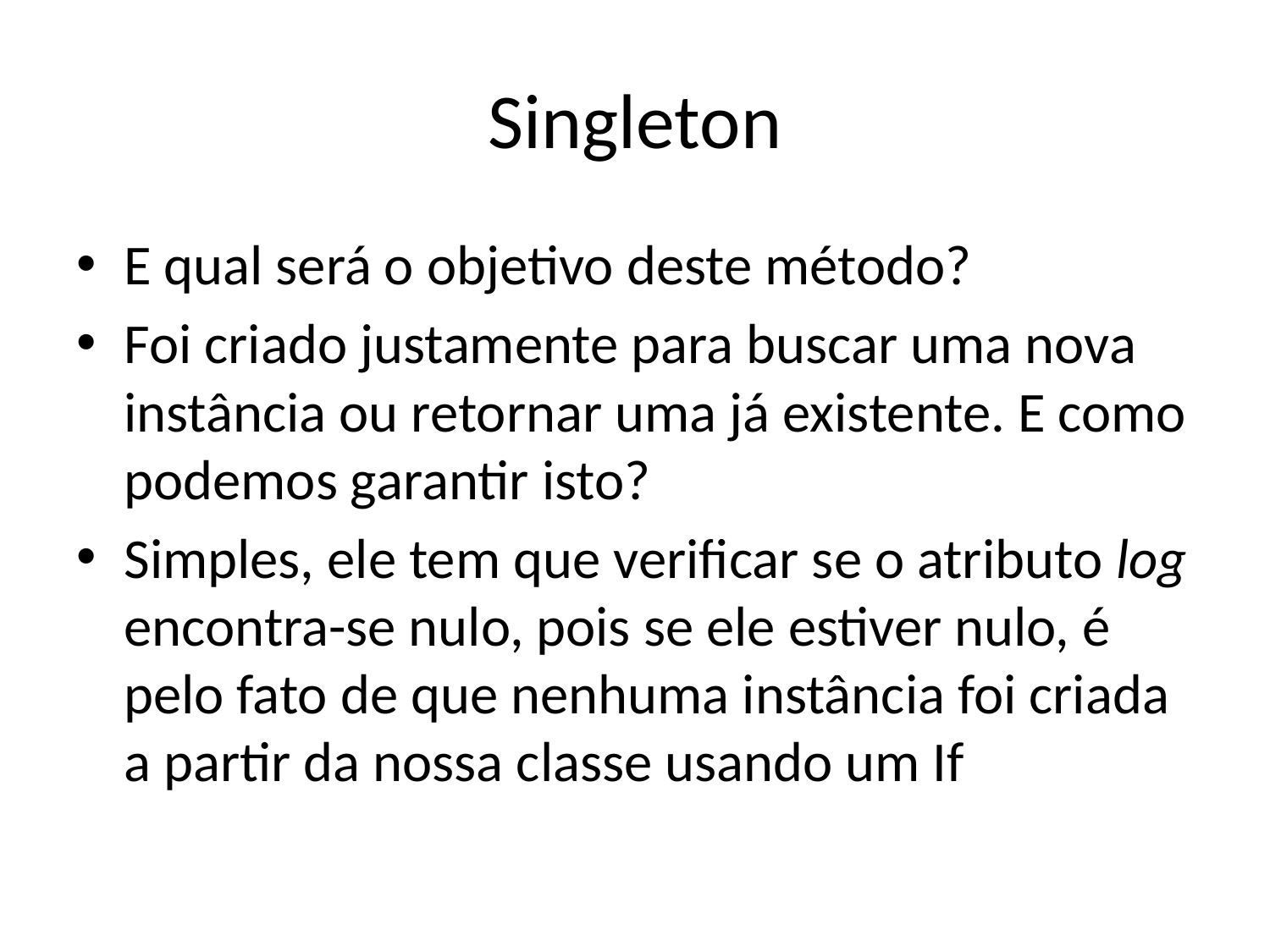

# Singleton
E qual será o objetivo deste método?
Foi criado justamente para buscar uma nova instância ou retornar uma já existente. E como podemos garantir isto?
Simples, ele tem que verificar se o atributo log encontra-se nulo, pois se ele estiver nulo, é pelo fato de que nenhuma instância foi criada a partir da nossa classe usando um If